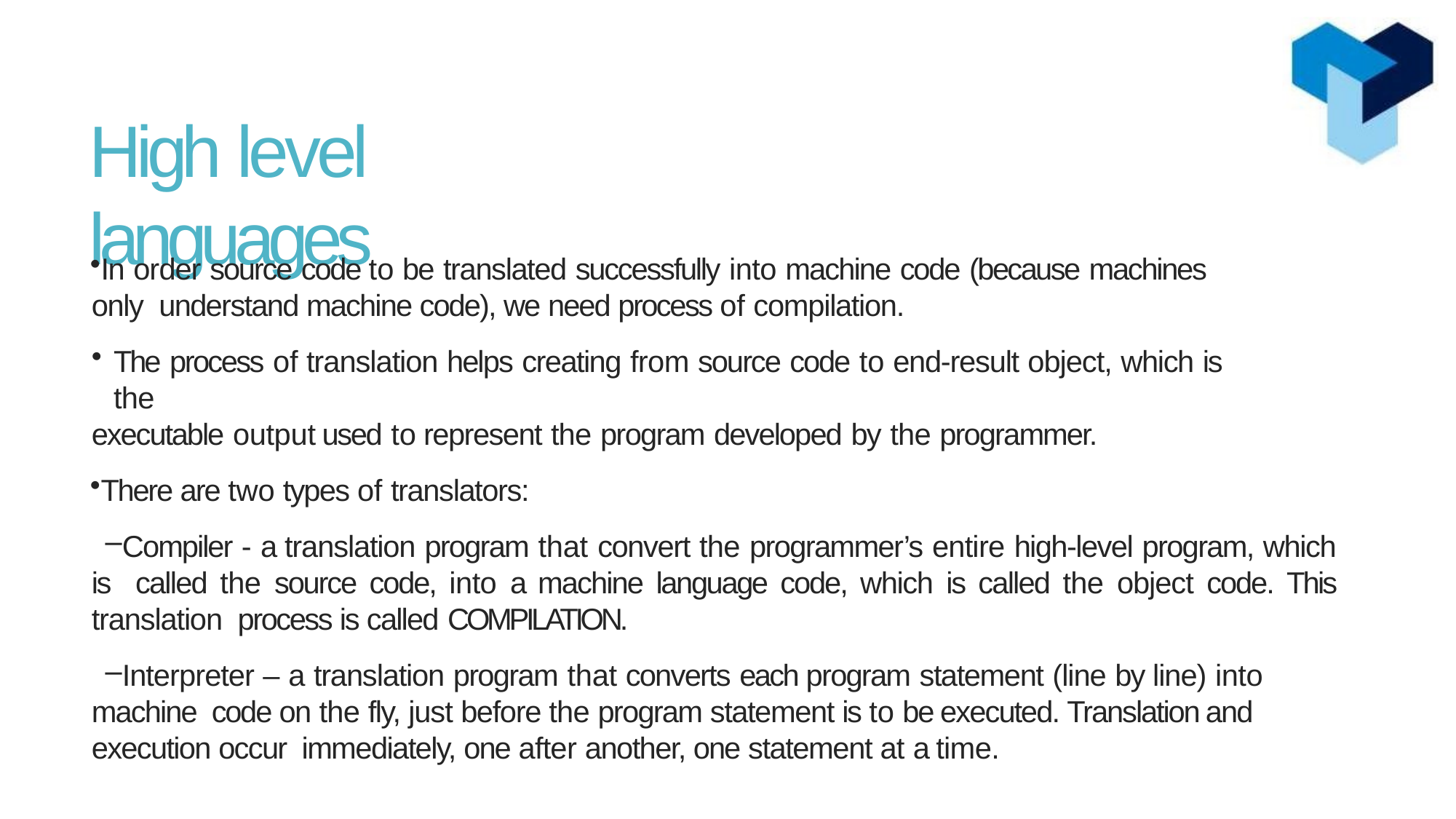

# High level languages
In order source code to be translated successfully into machine code (because machines only  understand machine code), we need process of compilation.
The process of translation helps creating from source code to end-result object, which is the
executable output used to represent the program developed by the programmer.
There are two types of translators:
Compiler - a translation program that convert the programmer’s entire high-level program, which is  called the source code, into a machine language code, which is called the object code. This translation  process is called COMPILATION.
Interpreter – a translation program that converts each program statement (line by line) into machine  code on the fly, just before the program statement is to be executed. Translation and execution occur  immediately, one after another, one statement at a time.